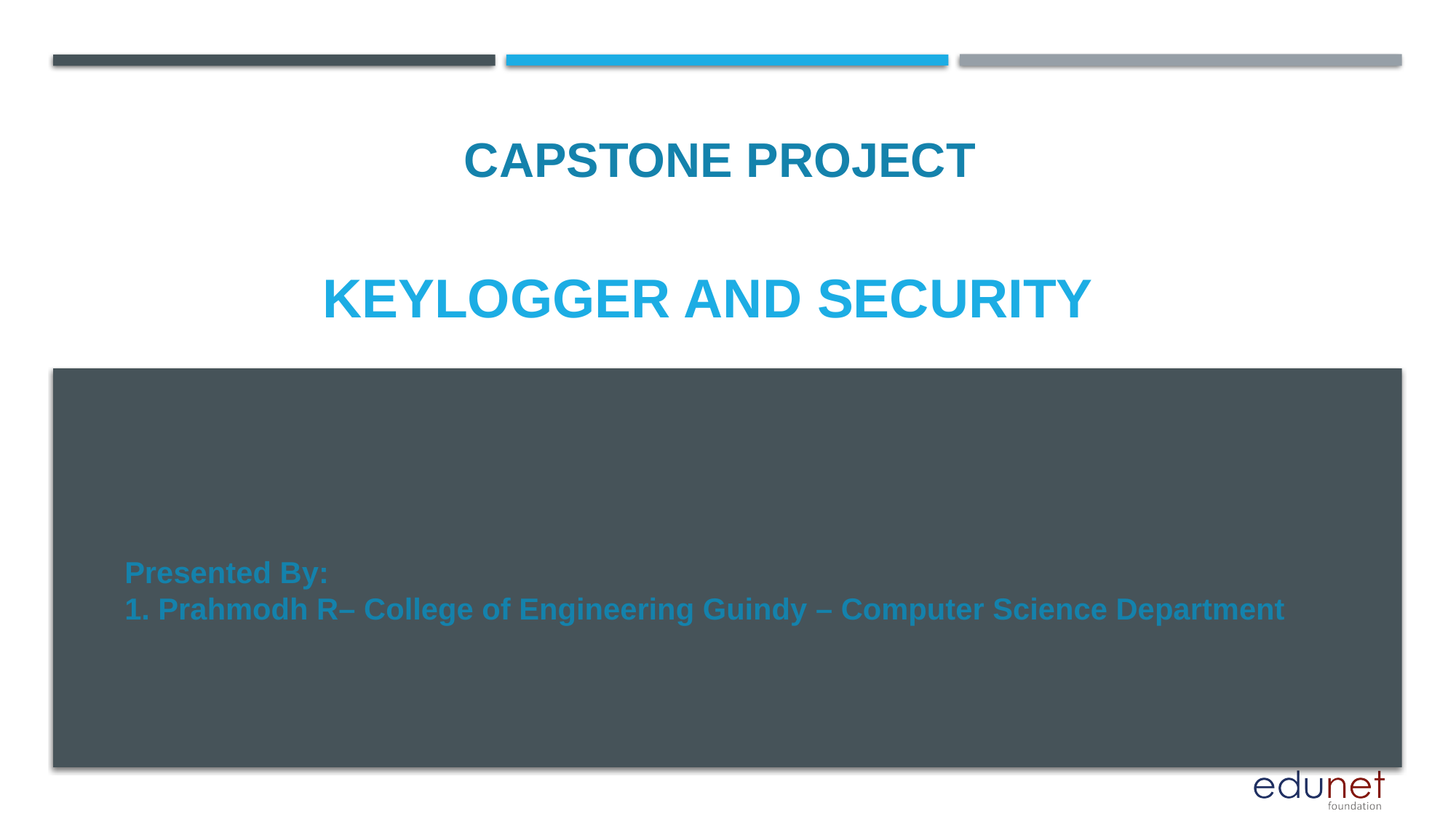

CAPSTONE PROJECT
# Keylogger and security
Presented By:
1. Prahmodh R– College of Engineering Guindy – Computer Science Department